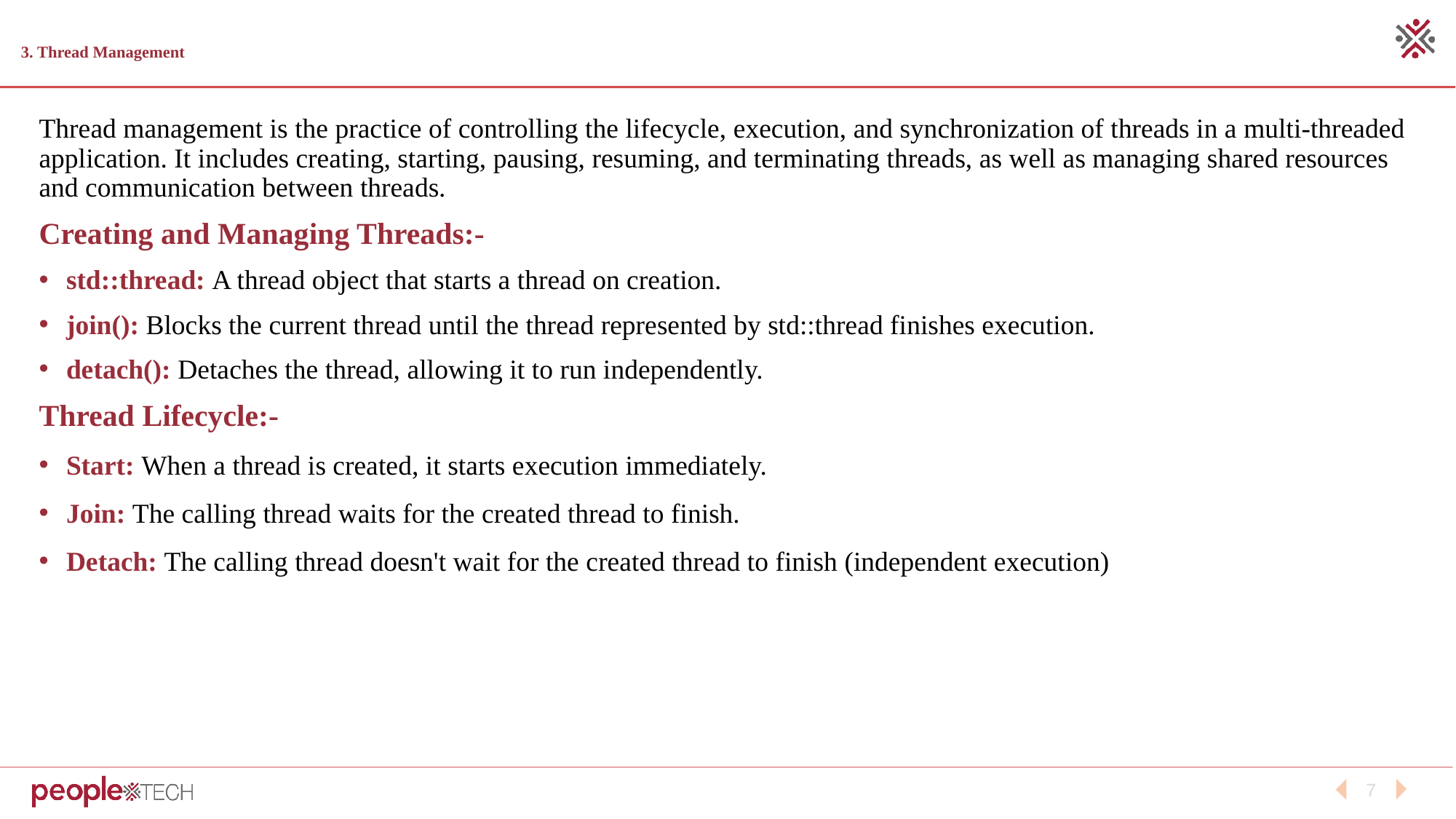

# 3. Thread Management
Thread management is the practice of controlling the lifecycle, execution, and synchronization of threads in a multi-threaded application. It includes creating, starting, pausing, resuming, and terminating threads, as well as managing shared resources and communication between threads.
Creating and Managing Threads:-
std::thread: A thread object that starts a thread on creation.
join(): Blocks the current thread until the thread represented by std::thread finishes execution.
detach(): Detaches the thread, allowing it to run independently.
Thread Lifecycle:-
Start: When a thread is created, it starts execution immediately.
Join: The calling thread waits for the created thread to finish.
Detach: The calling thread doesn't wait for the created thread to finish (independent execution)